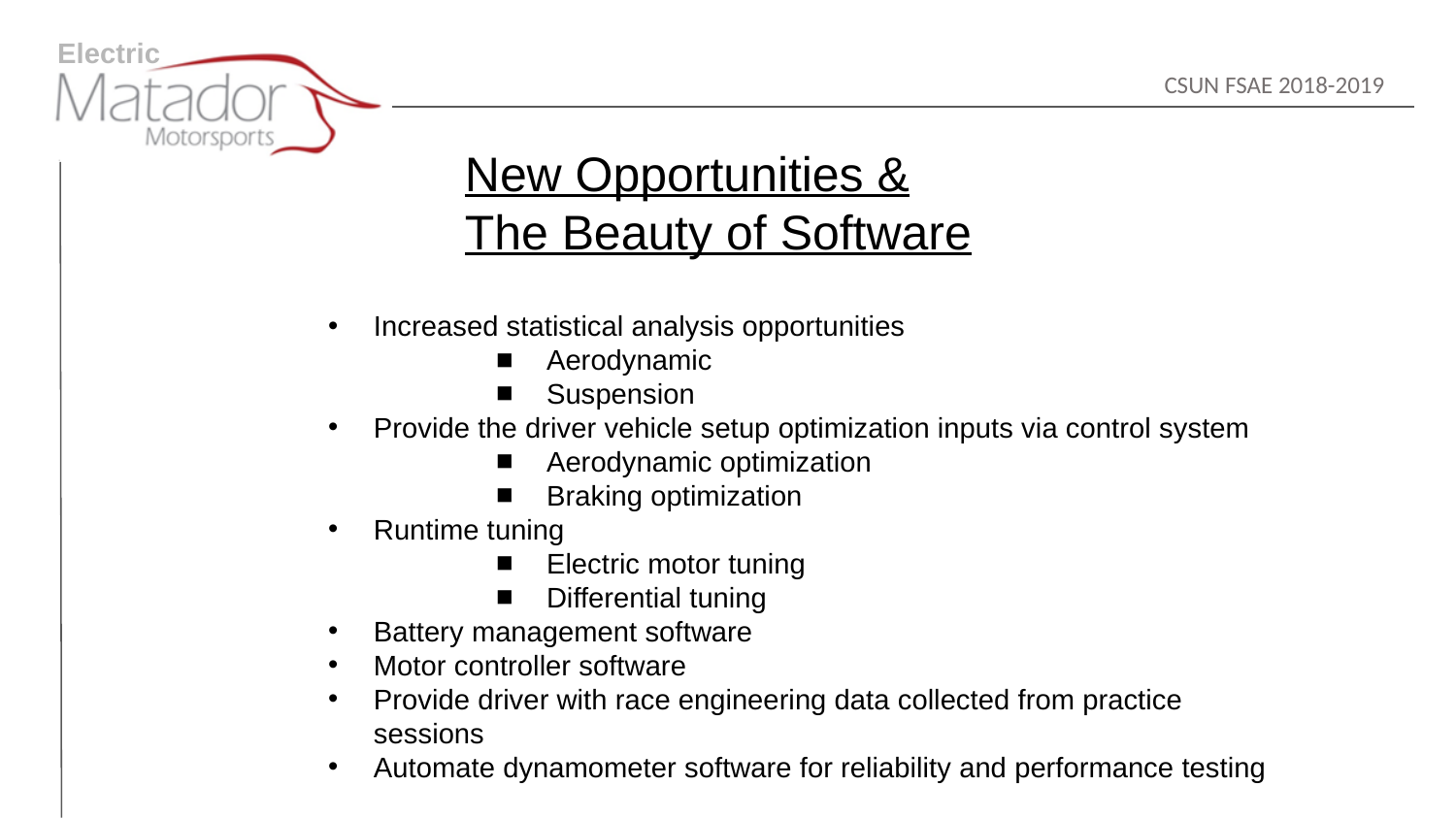

New Opportunities & The Beauty of Software
Increased statistical analysis opportunities
Aerodynamic
Suspension
Provide the driver vehicle setup optimization inputs via control system
Aerodynamic optimization
Braking optimization
Runtime tuning
Electric motor tuning
Differential tuning
Battery management software
Motor controller software
Provide driver with race engineering data collected from practice sessions
Automate dynamometer software for reliability and performance testing